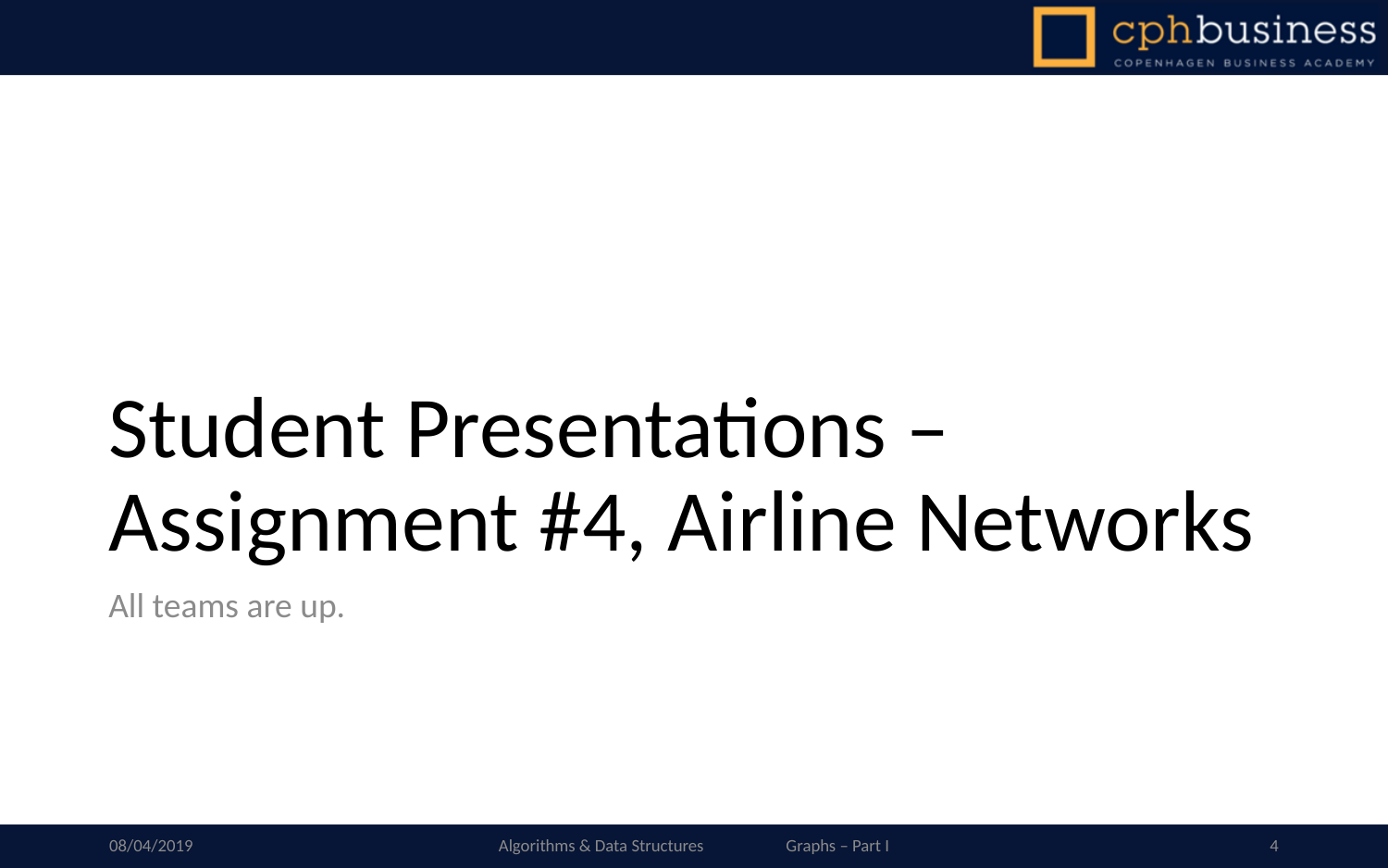

# Student Presentations – Assignment #4, Airline Networks
All teams are up.
08/04/2019
Algorithms & Data Structures                     Graphs – Part I
4